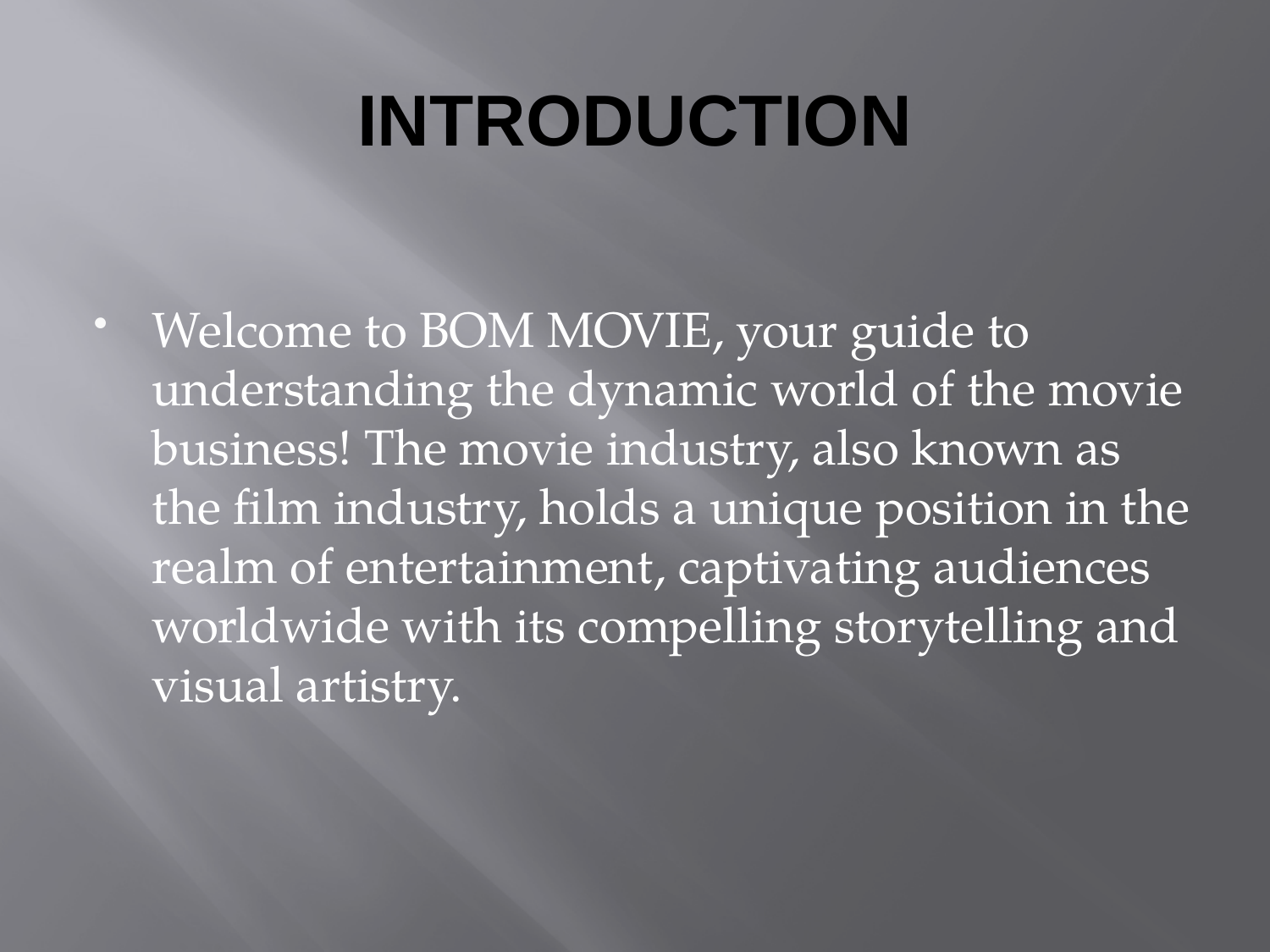

# INTRODUCTION

Welcome to BOM MOVIE, your guide to understanding the dynamic world of the movie business! The movie industry, also known as the film industry, holds a unique position in the realm of entertainment, captivating audiences worldwide with its compelling storytelling and visual artistry.